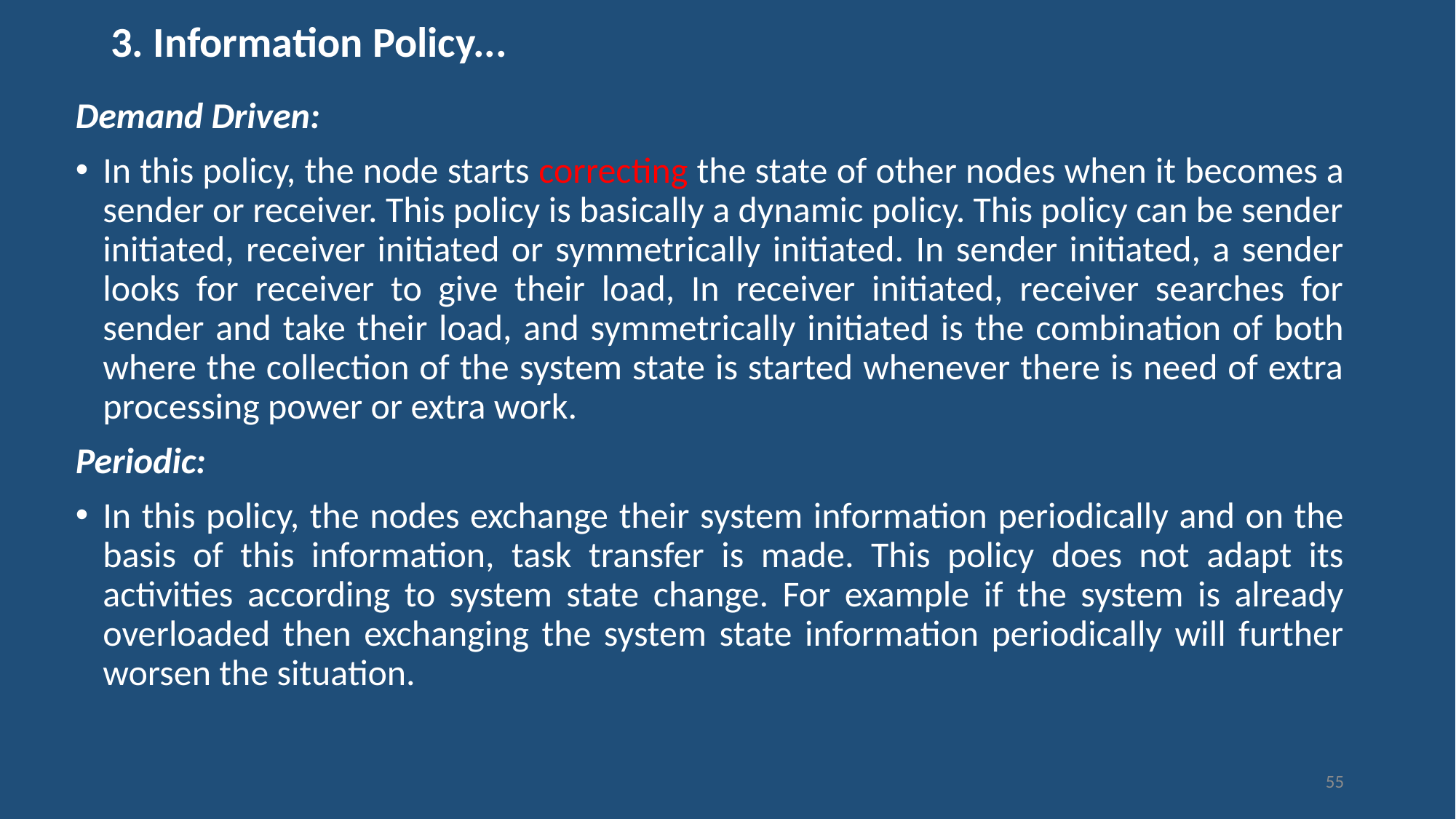

# 3. Information Policy...
Demand Driven:
In this policy, the node starts correcting the state of other nodes when it becomes a sender or receiver. This policy is basically a dynamic policy. This policy can be sender initiated, receiver initiated or symmetrically initiated. In sender initiated, a sender looks for receiver to give their load, In receiver initiated, receiver searches for sender and take their load, and symmetrically initiated is the combination of both where the collection of the system state is started whenever there is need of extra processing power or extra work.
Periodic:
In this policy, the nodes exchange their system information periodically and on the basis of this information, task transfer is made. This policy does not adapt its activities according to system state change. For example if the system is already overloaded then exchanging the system state information periodically will further worsen the situation.

55